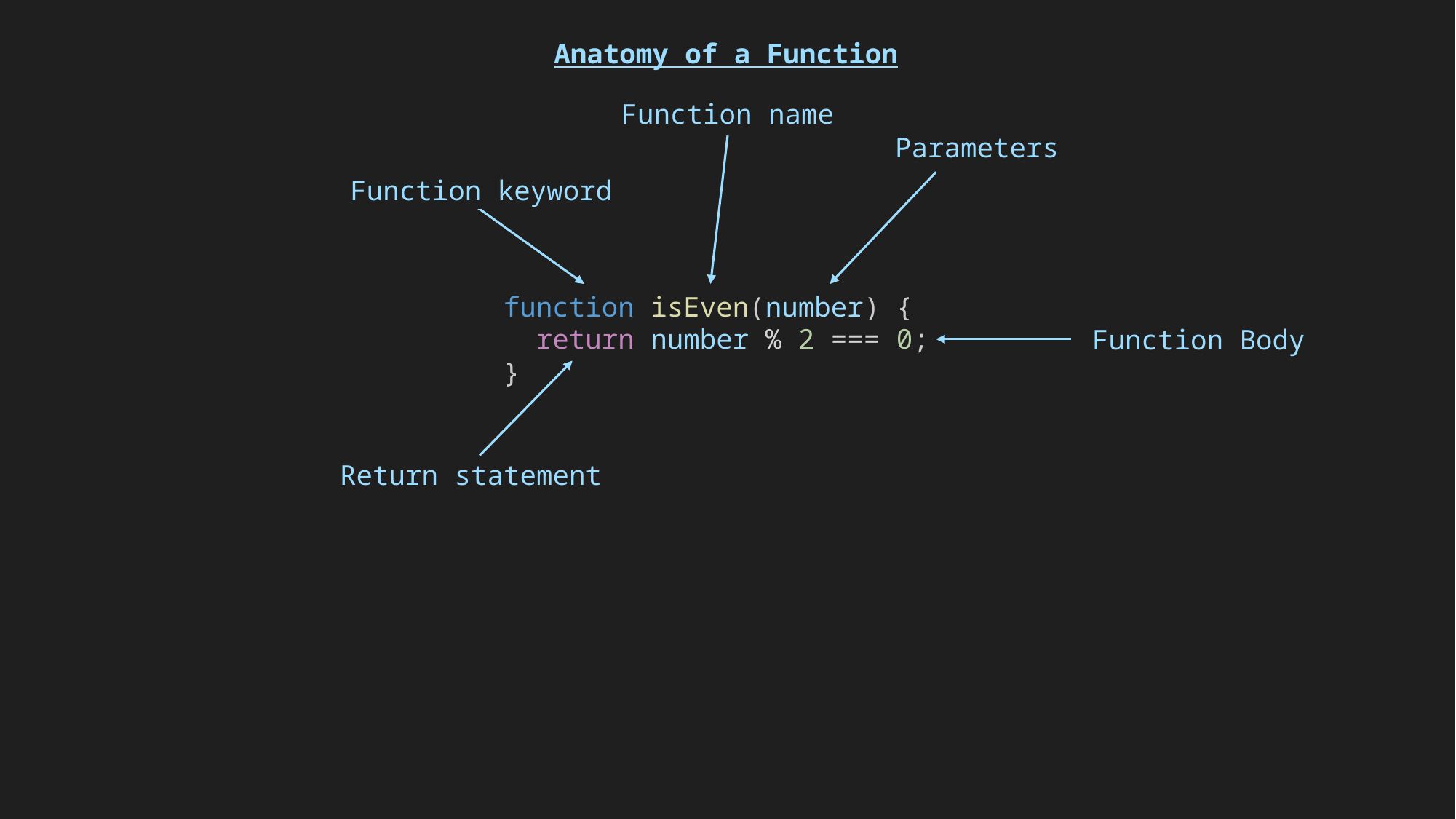

Anatomy of a Function
Function name
Parameters
Function keyword
function isEven(number) {
  return number % 2 === 0;
}
Function Body
Return statement